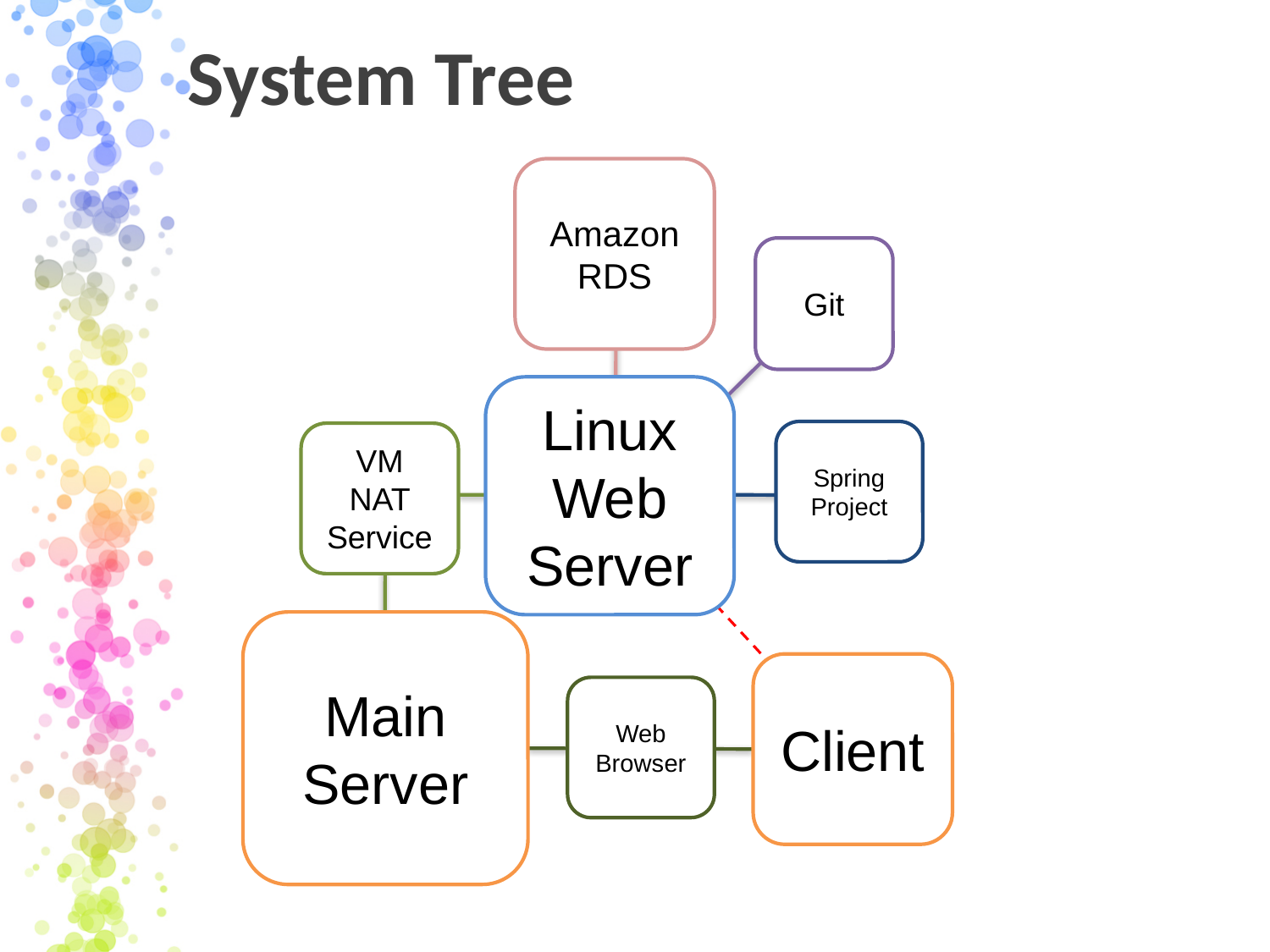

# System Tree
Amazon
RDS
Git
Linux
Web
Server
Spring
Project
VM
NAT Service
Main
Server
Client
Web
Browser